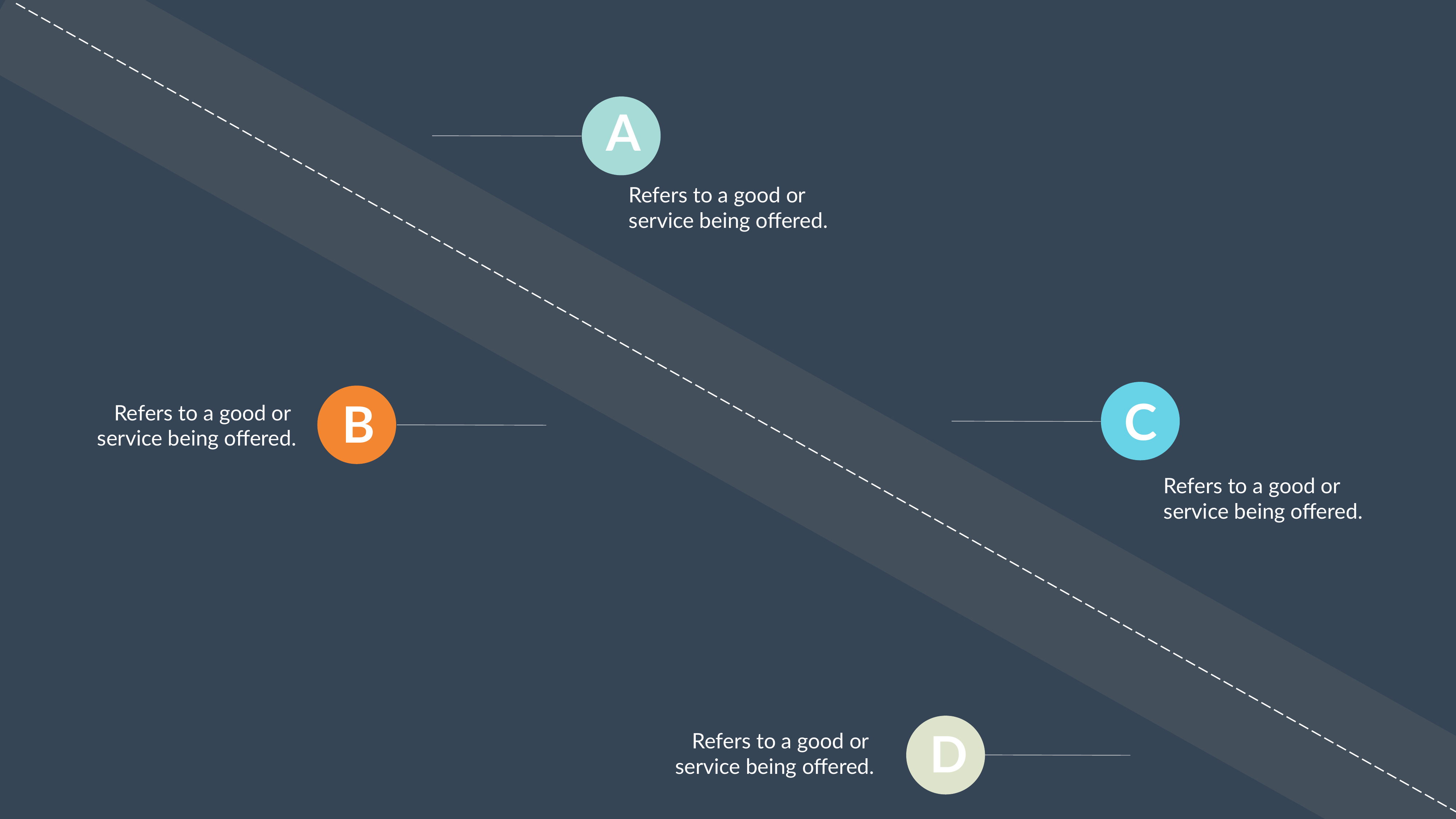

A

Refers to a good or
service being offered.

C
B
Refers to a good or
service being offered.

Refers to a good or
service being offered.

D
Refers to a good or
service being offered.